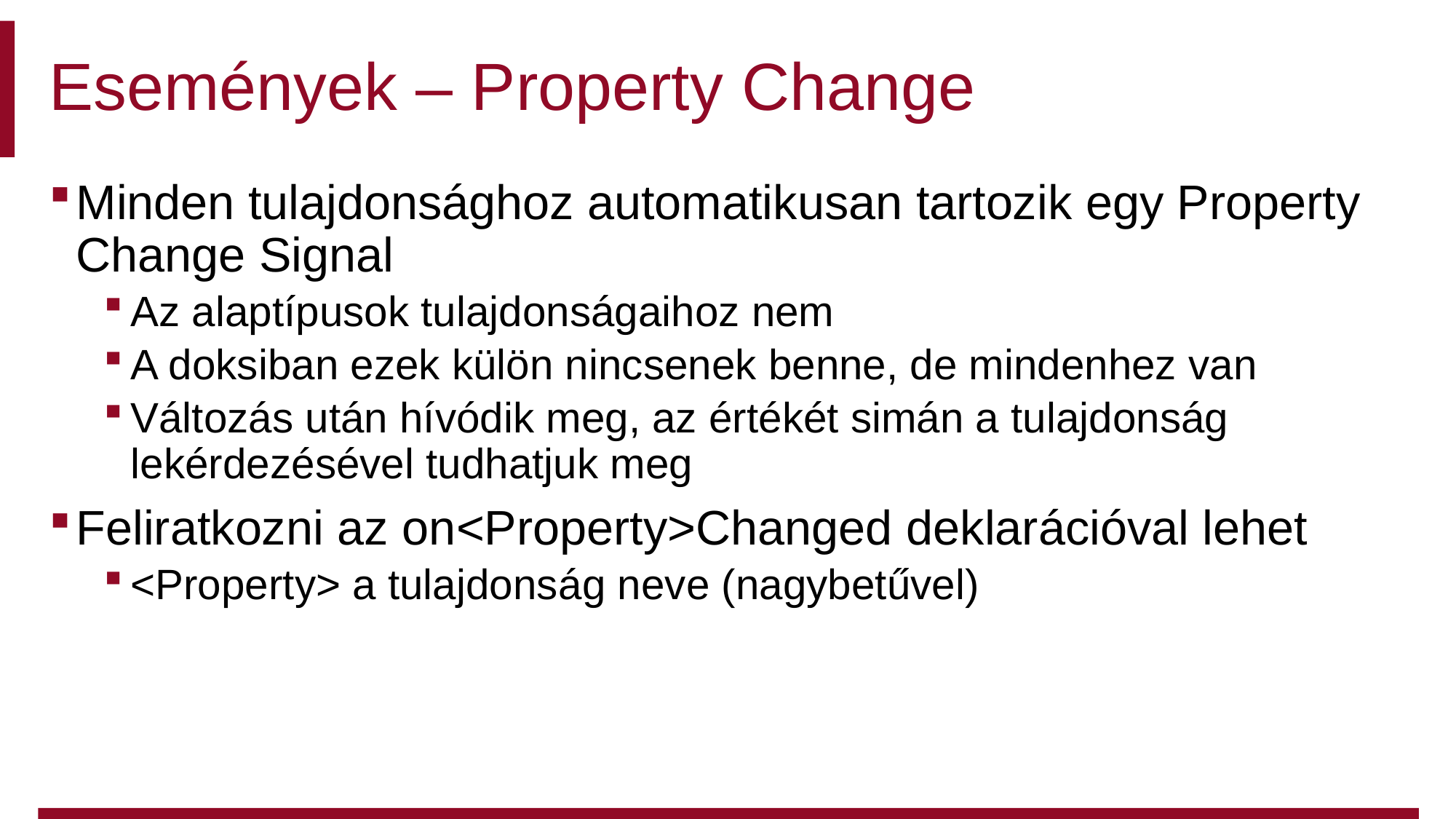

# Események – Property Change
Minden tulajdonsághoz automatikusan tartozik egy Property Change Signal
Az alaptípusok tulajdonságaihoz nem
A doksiban ezek külön nincsenek benne, de mindenhez van
Változás után hívódik meg, az értékét simán a tulajdonság lekérdezésével tudhatjuk meg
Feliratkozni az on<Property>Changed deklarációval lehet
<Property> a tulajdonság neve (nagybetűvel)